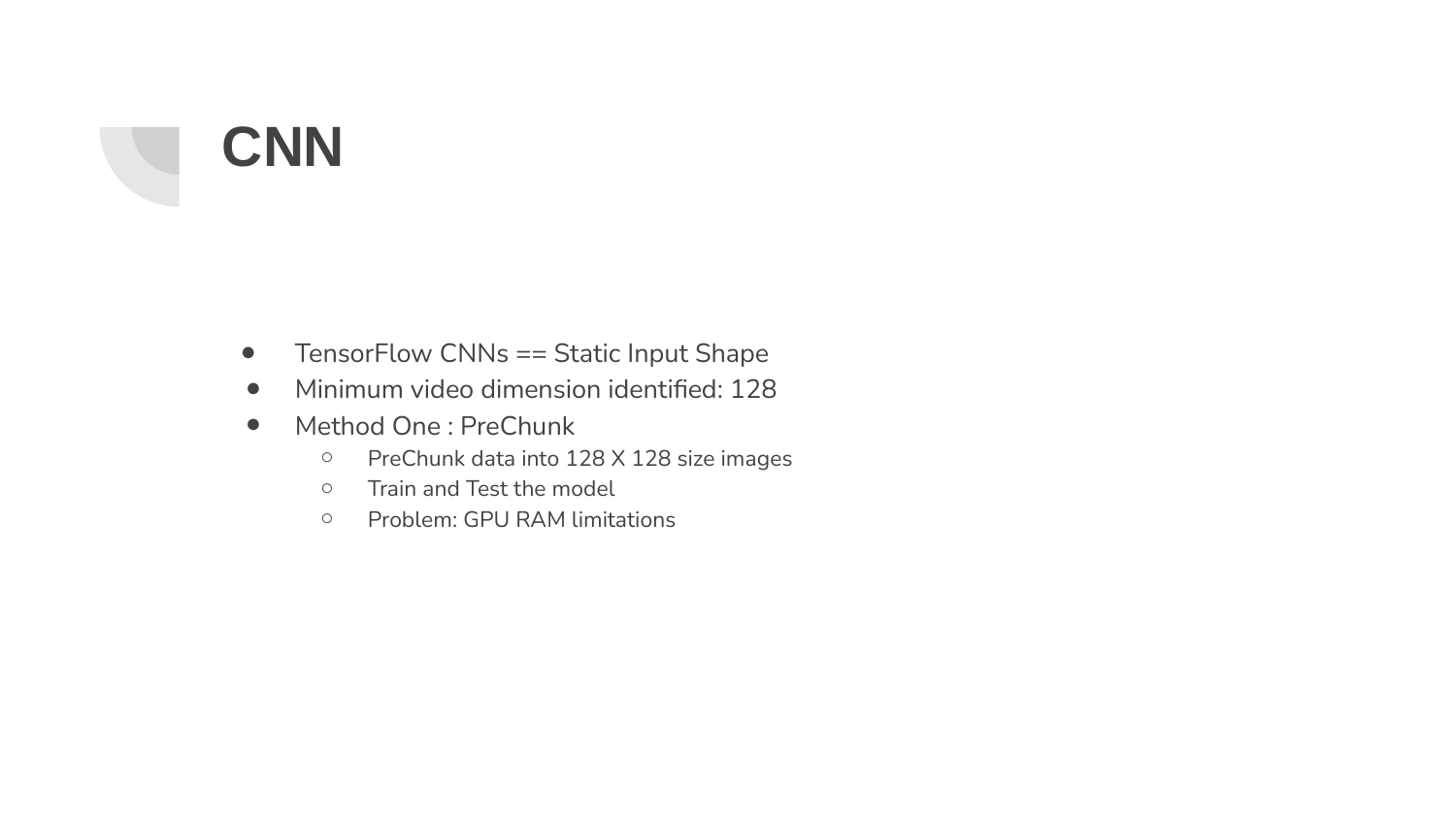

# CNN

TensorFlow CNNs == Static Input Shape
Minimum video dimension identified: 128
Method One : PreChunk
PreChunk data into 128 X 128 size images
Train and Test the model
Problem: GPU RAM limitations